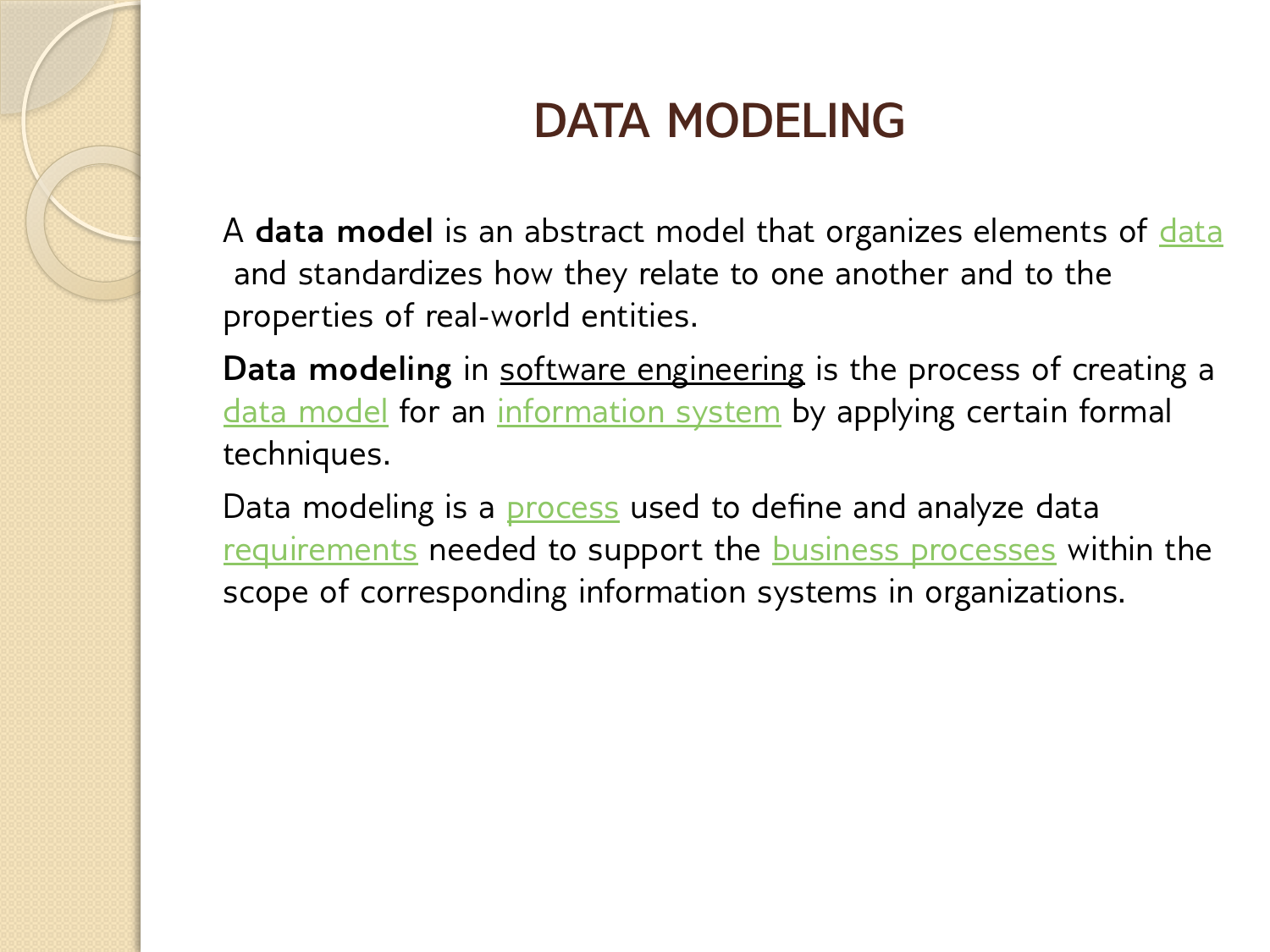

# DATA MODELING
A data model is an abstract model that organizes elements of data and standardizes how they relate to one another and to the properties of real-world entities.
Data modeling in software engineering is the process of creating a data model for an information system by applying certain formal techniques.
Data modeling is a process used to define and analyze data requirements needed to support the business processes within the scope of corresponding information systems in organizations.